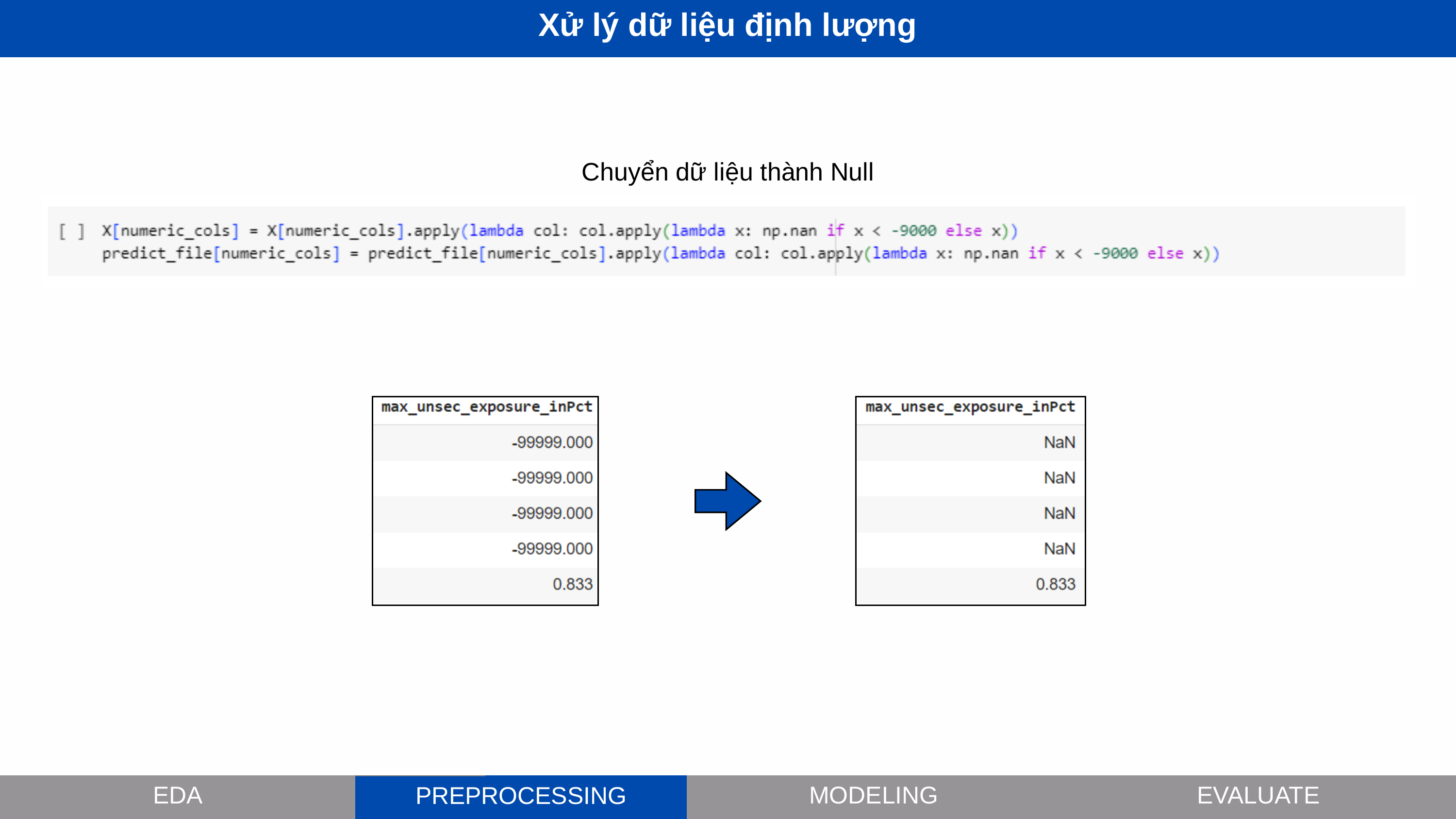

Xử lý dữ liệu định lượng
Chuyển dữ liệu thành Null

EDA

EDA

MODELING

MODELING

EVALUATE

EVALUATE

PREPROCESSING